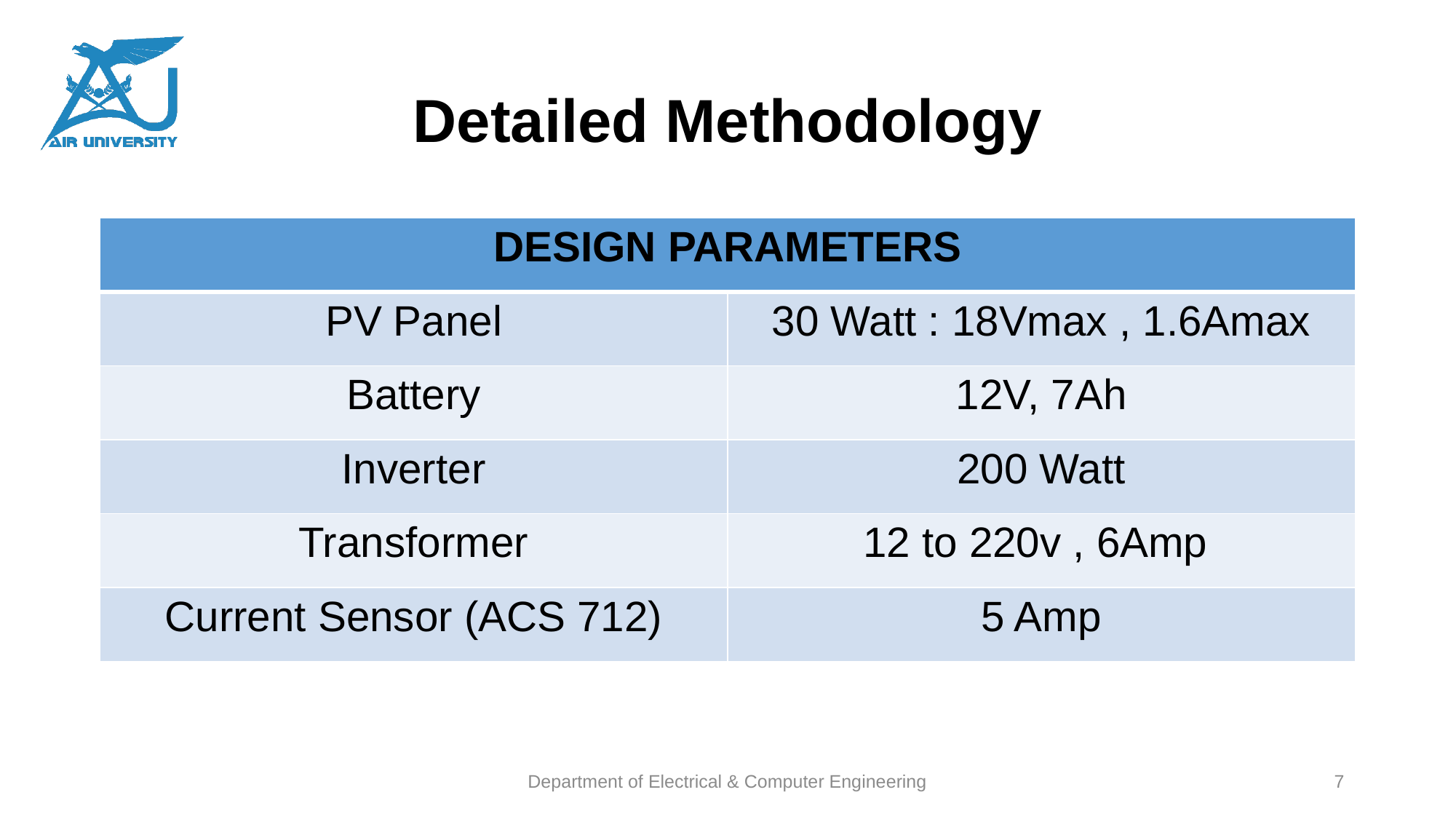

# Detailed Methodology
| DESIGN PARAMETERS |  |
| --- | --- |
| PV Panel | 30 Watt : 18Vmax , 1.6Amax |
| Battery | 12V, 7Ah |
| Inverter | 200 Watt |
| Transformer | 12 to 220v , 6Amp |
| Current Sensor (ACS 712) | 5 Amp |
Department of Electrical & Computer Engineering
7